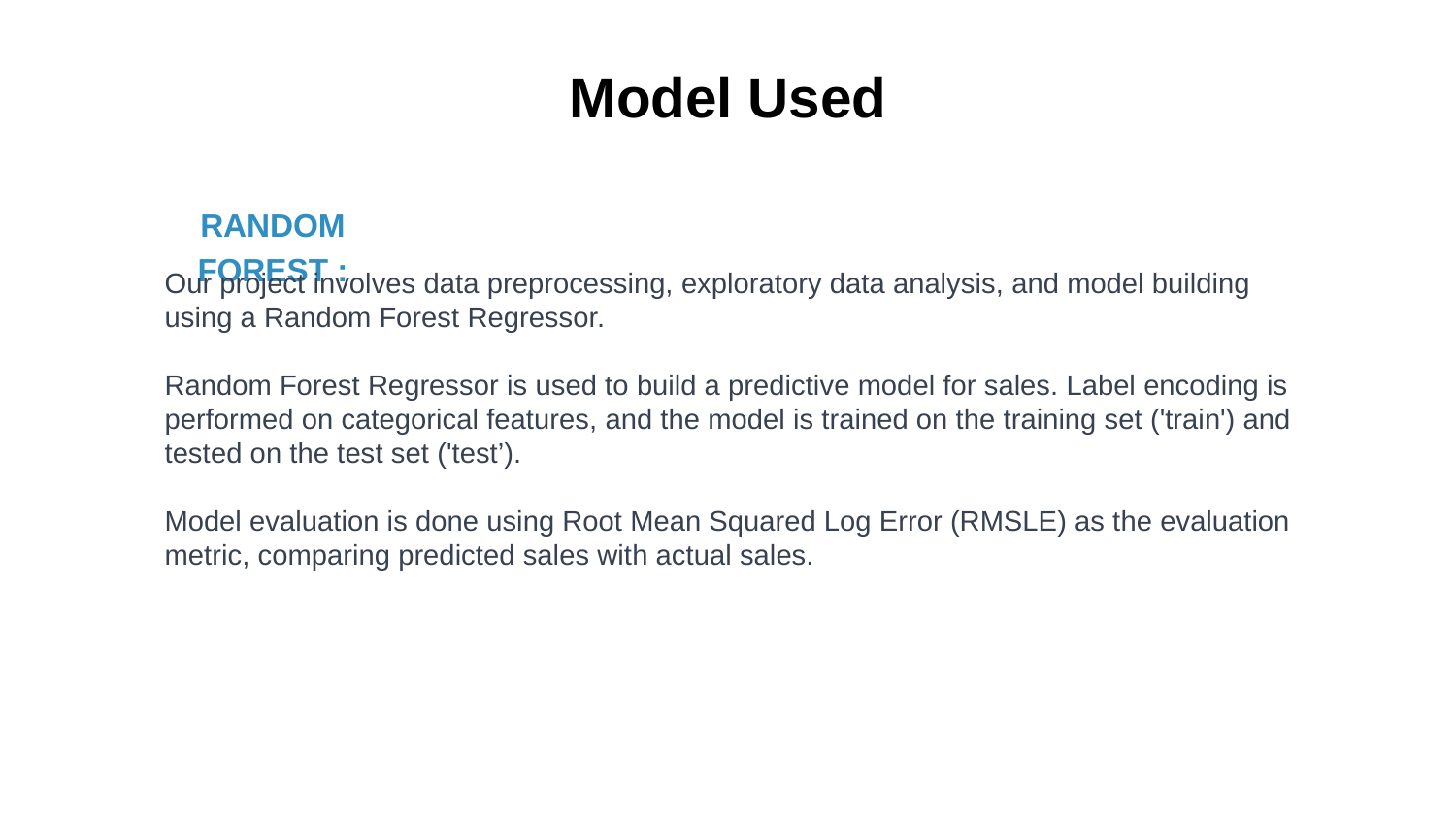

Model Used

RANDOM FOREST :
Our project involves data preprocessing, exploratory data analysis, and model building using a Random Forest Regressor.

Random Forest Regressor is used to build a predictive model for sales. Label encoding is performed on categorical features, and the model is trained on the training set ('train') and tested on the test set ('test’).

Model evaluation is done using Root Mean Squared Log Error (RMSLE) as the evaluation metric, comparing predicted sales with actual sales.